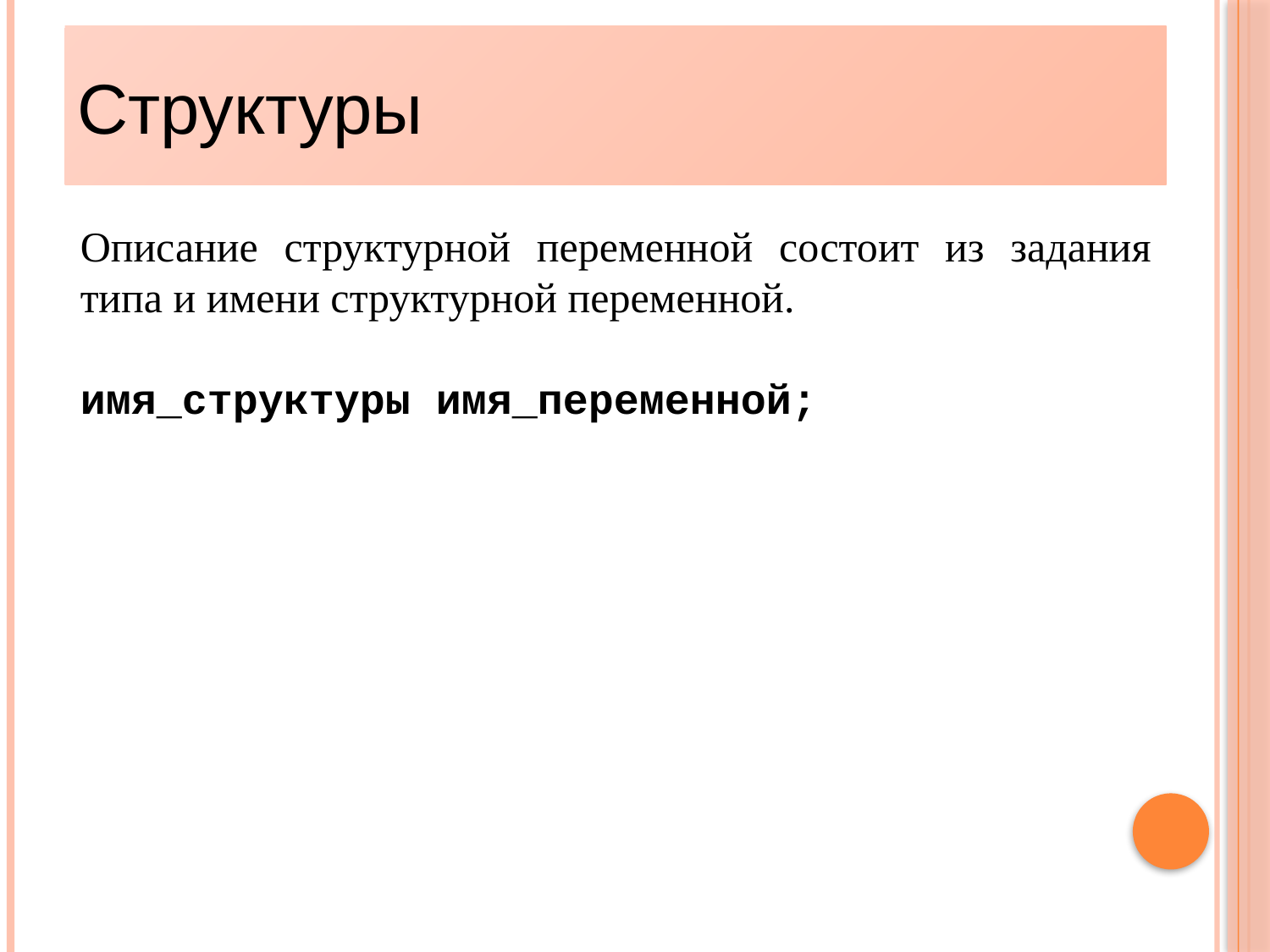

Структуры
6
Описание структурной переменной состоит из задания типа и имени структурной переменной.

имя_структуры имя_переменной;